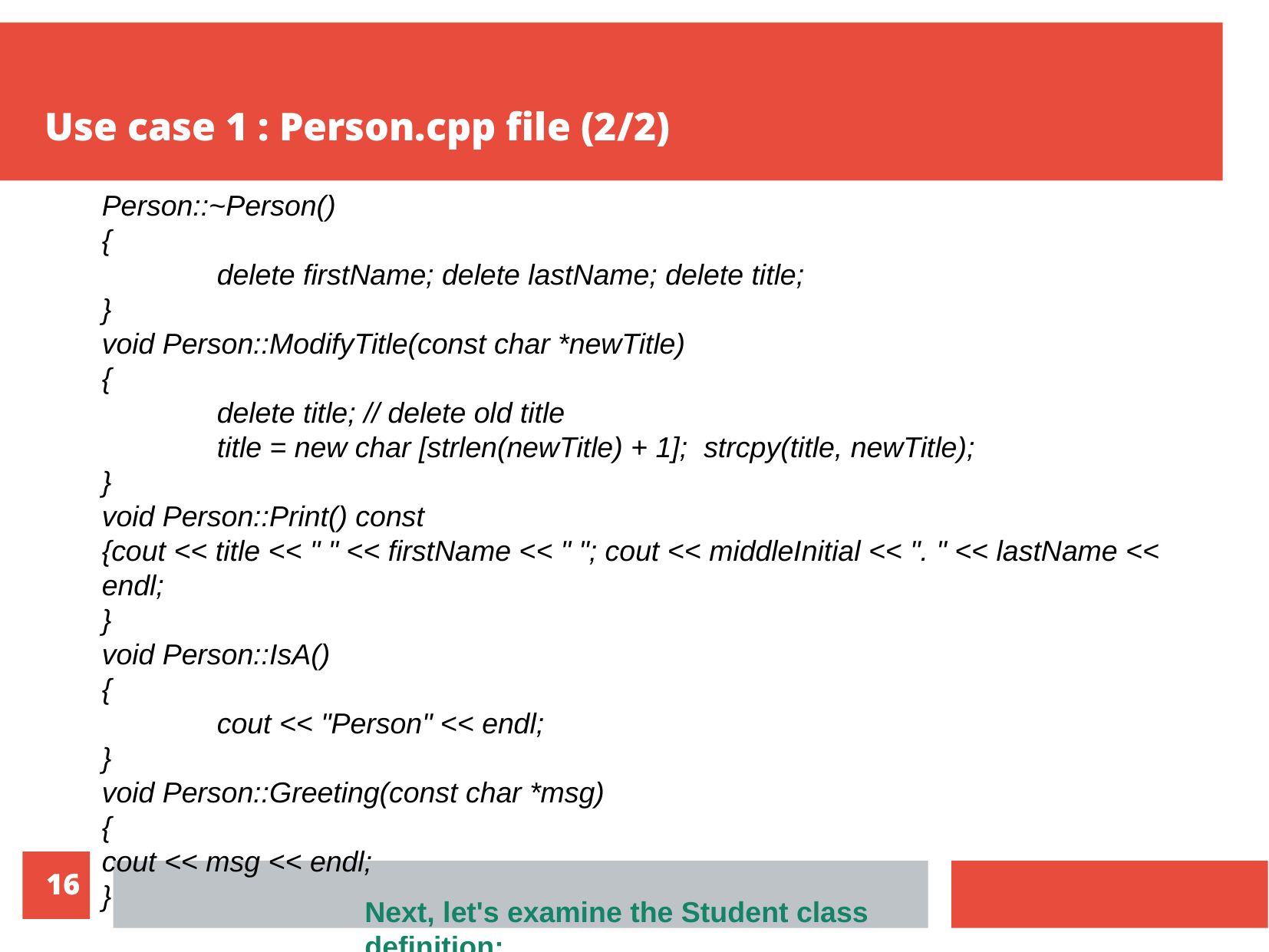

Use case 1 : Person.cpp file (2/2)
Person::~Person()
{
	delete firstName; delete lastName; delete title;
}
void Person::ModifyTitle(const char *newTitle)
{
	delete title; // delete old title
	title = new char [strlen(newTitle) + 1];  strcpy(title, newTitle);
}
void Person::Print() const
{cout << title << " " << firstName << " "; cout << middleInitial << ". " << lastName << endl;
}
void Person::IsA()
{
	cout << "Person" << endl;
}
void Person::Greeting(const char *msg)
{
cout << msg << endl;
}

16
Next, let's examine the Student class definition: